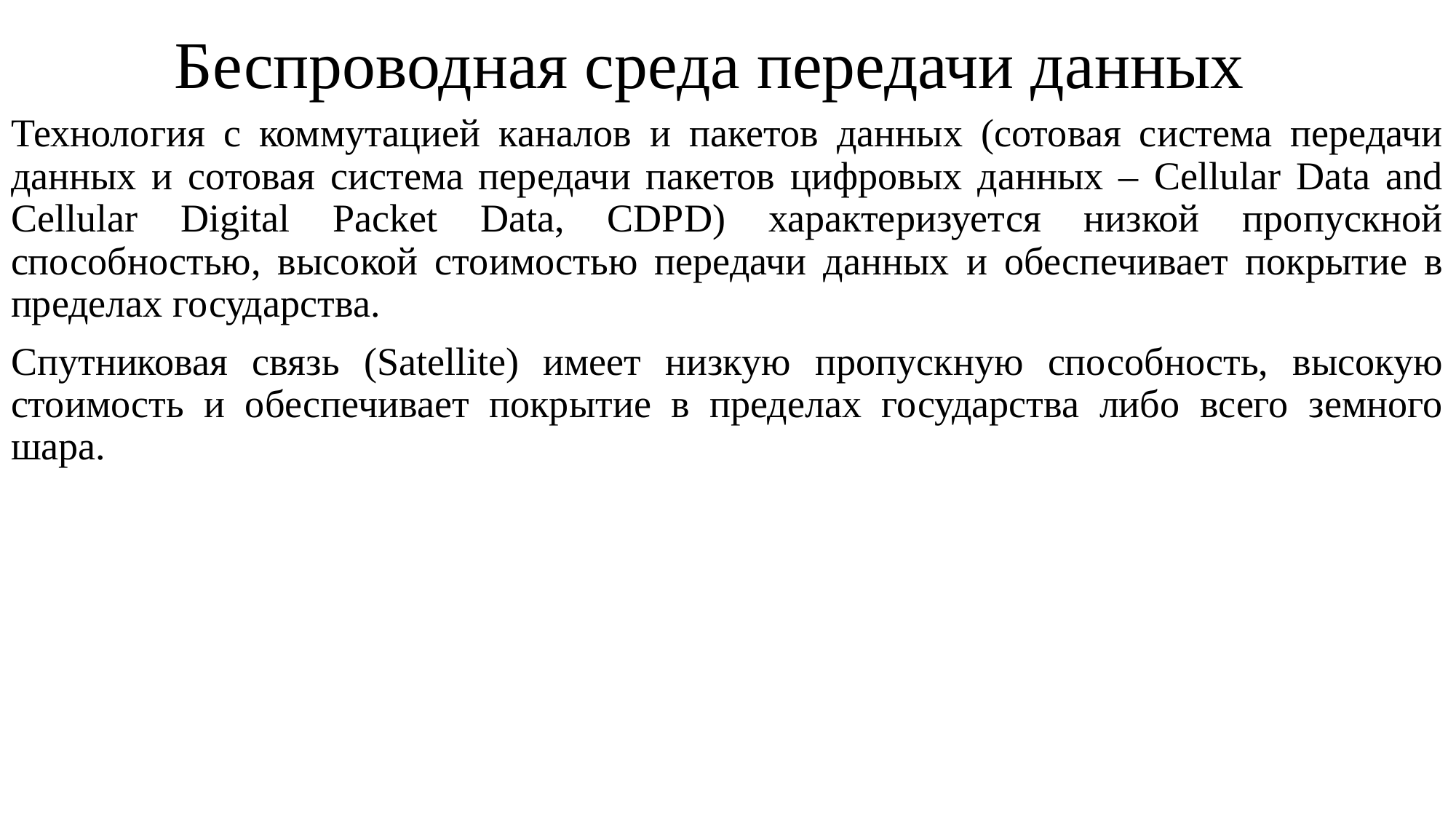

# Беспроводная среда передачи данных
Технология с коммутацией каналов и пакетов данных (сотовая система передачи данных и сотовая система передачи пакетов цифровых данных – Cellular Data and Cellular Digital Packet Data, CDPD) характеризуется низкой пропускной способностью, высокой стоимостью передачи данных и обеспечивает покрытие в пределах государства.
Спутниковая связь (Satellite) имеет низкую пропускную способность, высокую стоимость и обеспечивает покрытие в пределах государства либо всего земного шара.